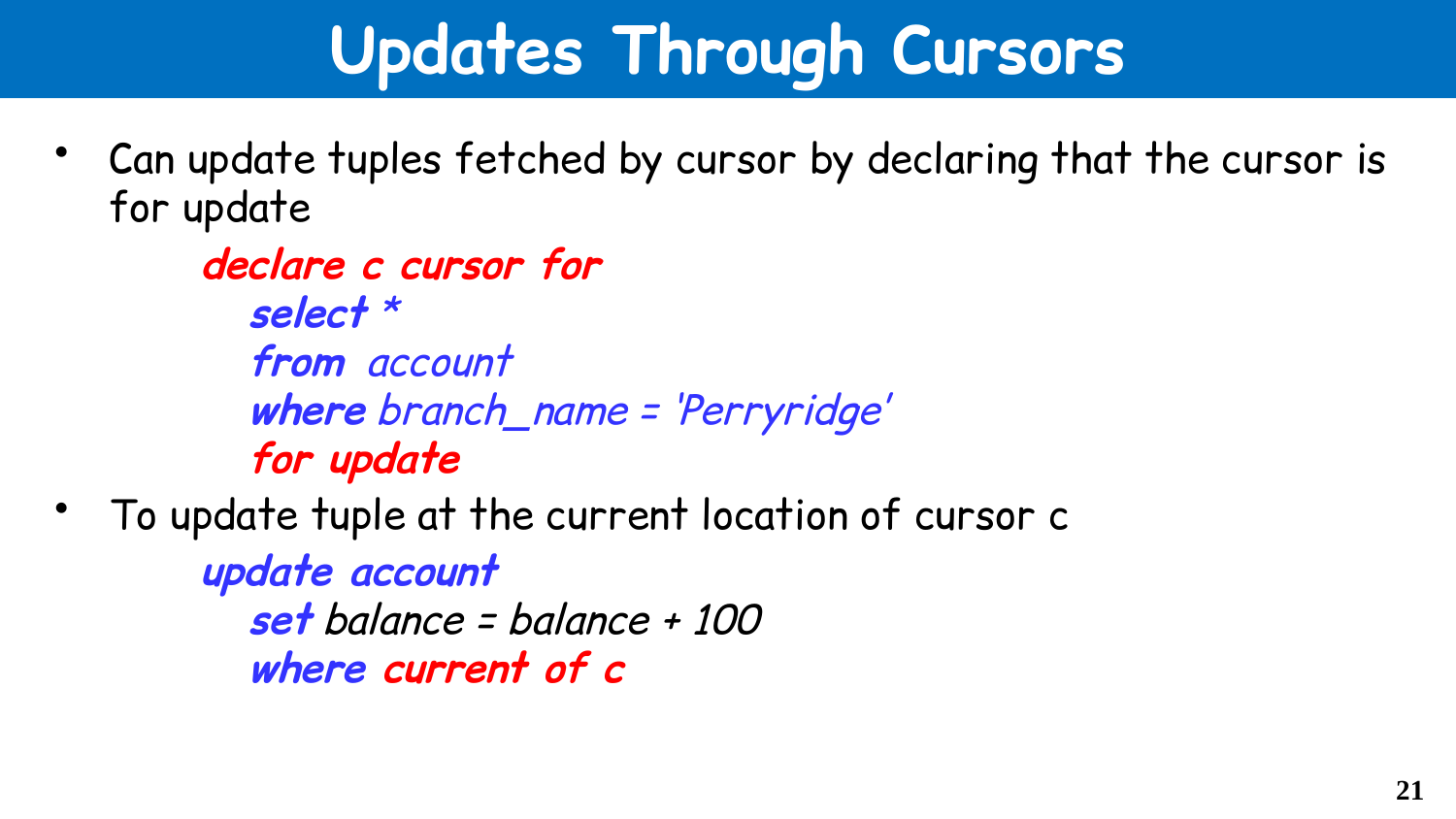

# Updates Through Cursors
Can update tuples fetched by cursor by declaring that the cursor is for update
	declare c cursor for
        	    select *
      	    from  account
       	    where branch_name = ‘Perryridge’
       	    for update
To update tuple at the current location of cursor c
	update account
    	    set balance = balance + 100
    	    where current of c